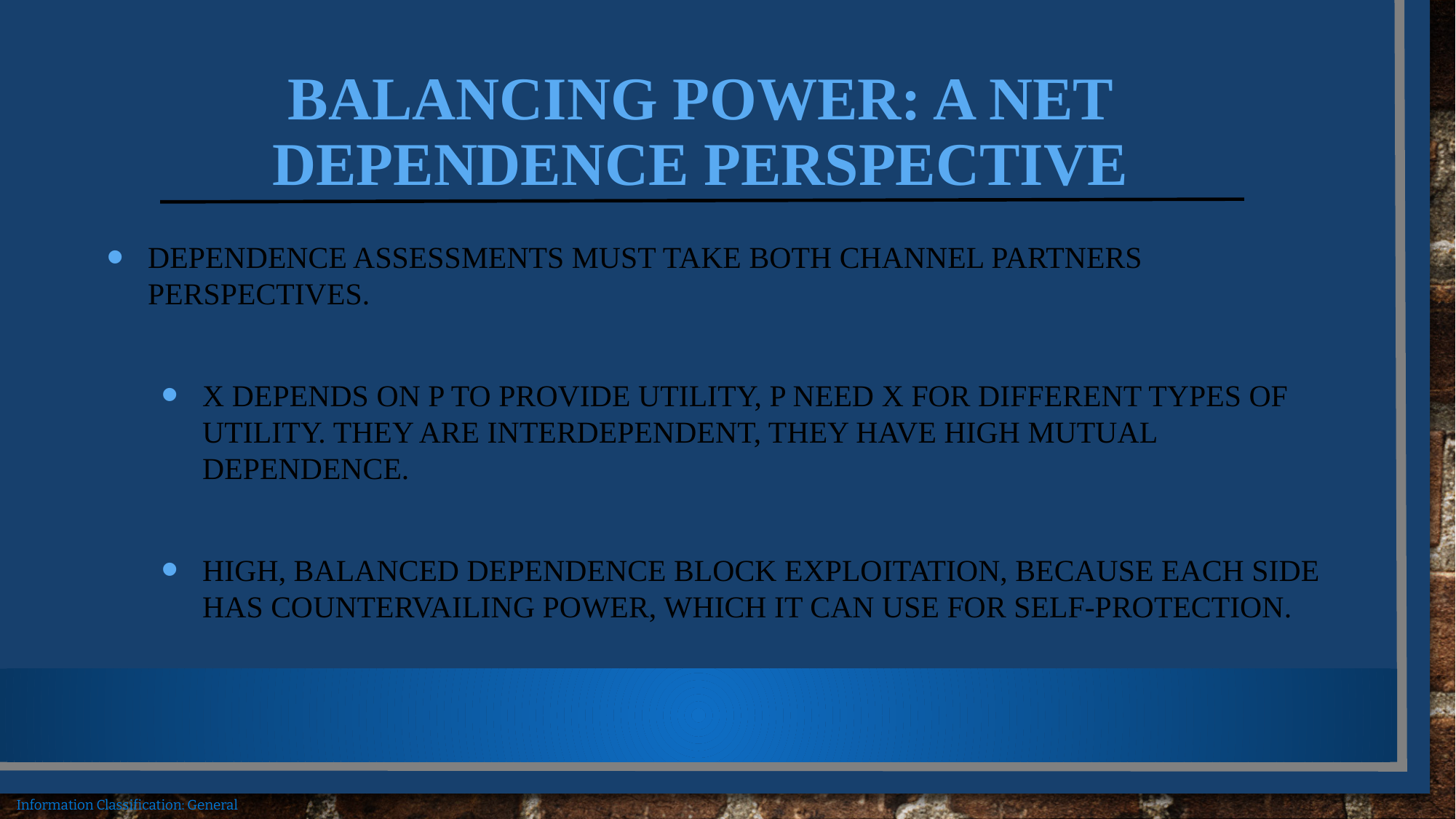

# Balancing Power: A Net Dependence Perspective
Dependence assessments must take both channel partners perspectives.

X depends on P to provide utility, P need X for different types of utility. They are interdependent, they have high mutual dependence.

High, balanced dependence block exploitation, because each side has countervailing power, which it can use for self-protection.